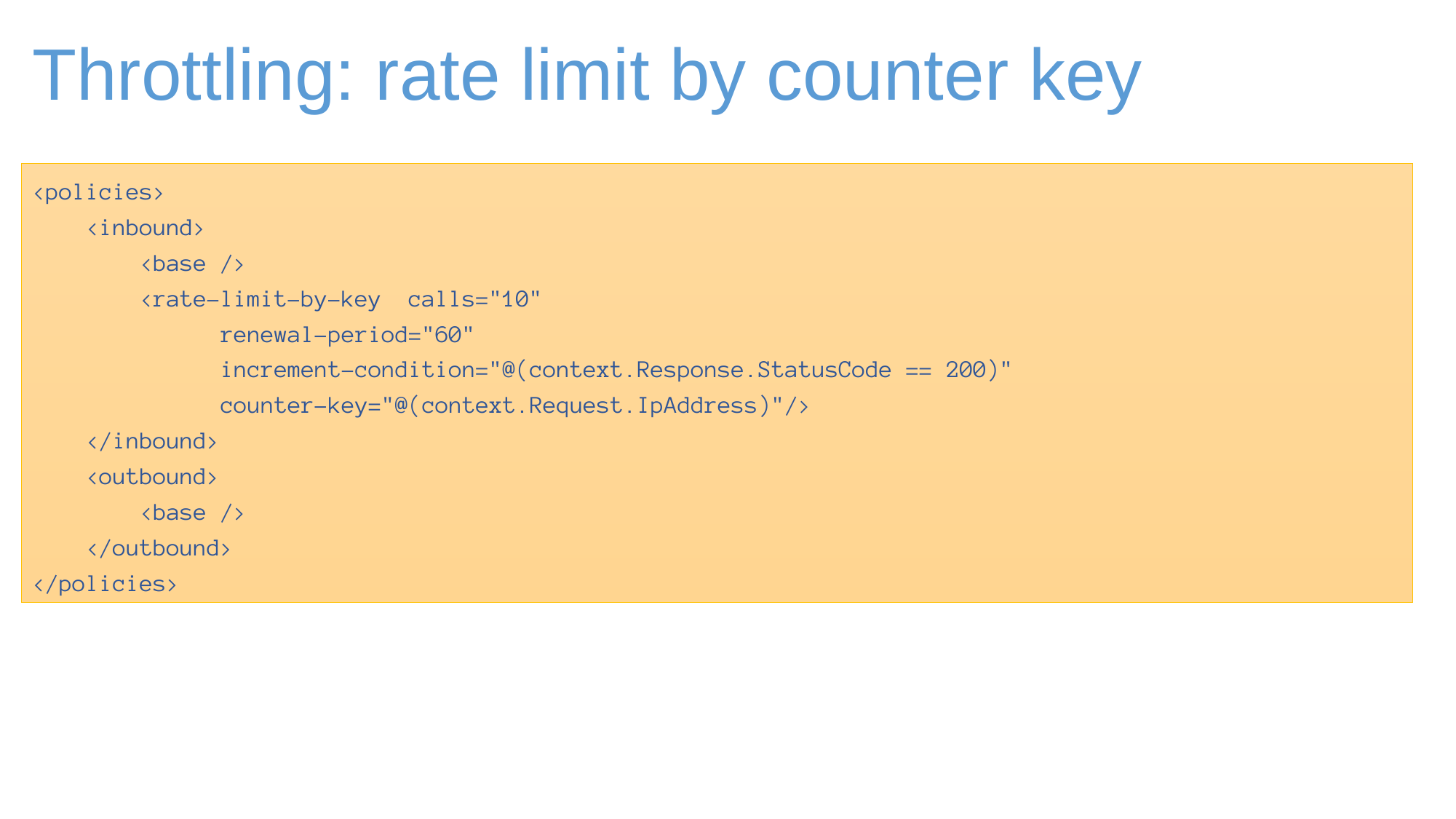

# Throttling: rate limit by counter key
<policies>
    <inbound>
        <base />
        <rate-limit-by-key  calls="10"
              renewal-period="60"
              increment-condition="@(context.Response.StatusCode == 200)"
              counter-key="@(context.Request.IpAddress)"/>
    </inbound>
    <outbound>
        <base />
    </outbound>
</policies>